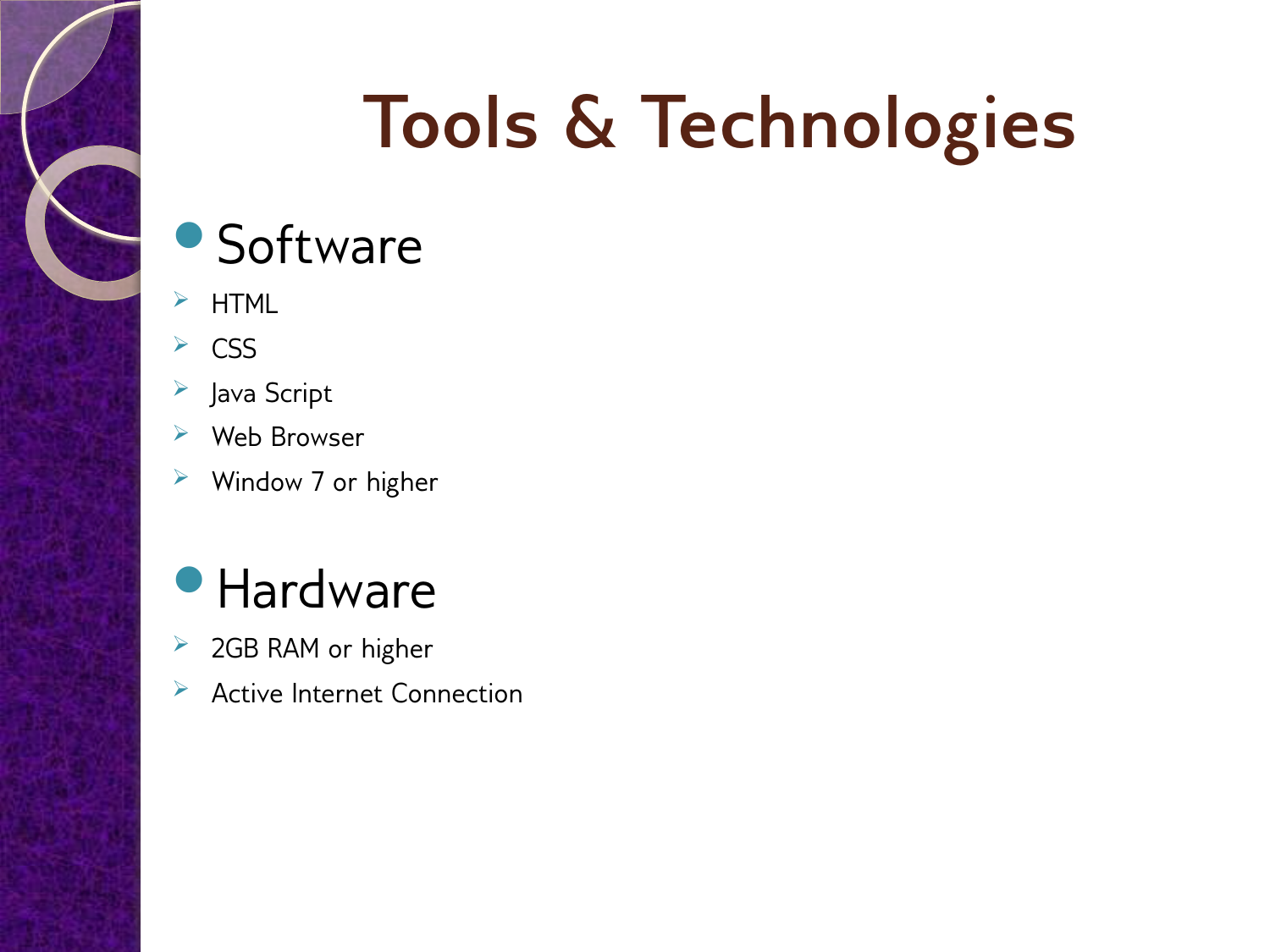

# Tools & Technologies
Software
HTML
CSS
Java Script
Web Browser
Window 7 or higher

Hardware
2GB RAM or higher
Active Internet Connection